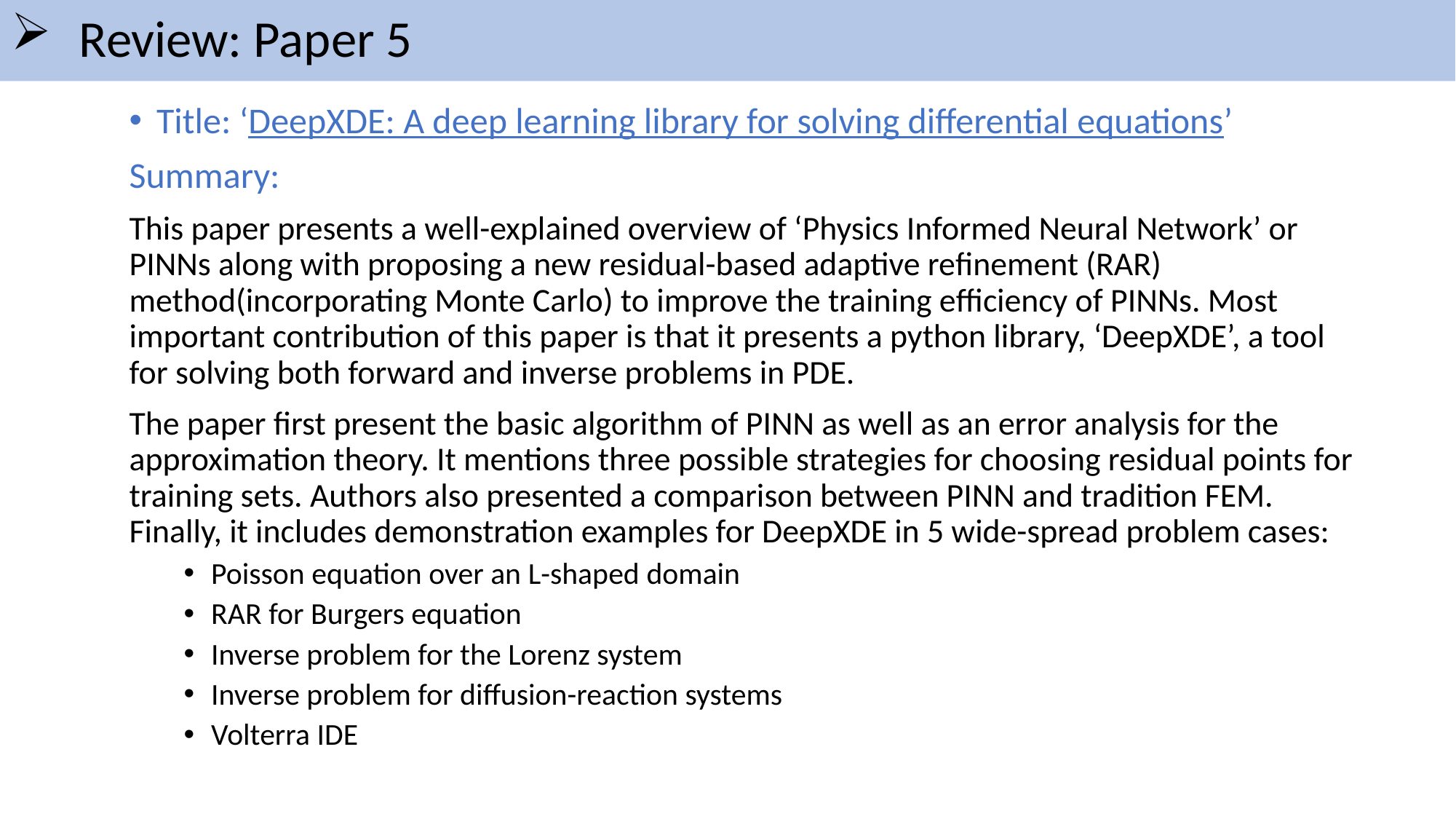

# Review: Paper 5
Title: ‘DeepXDE: A deep learning library for solving differential equations’
Summary:
This paper presents a well-explained overview of ‘Physics Informed Neural Network’ or PINNs along with proposing a new residual-based adaptive reﬁnement (RAR) method(incorporating Monte Carlo) to improve the training eﬃciency of PINNs. Most important contribution of this paper is that it presents a python library, ‘DeepXDE’, a tool for solving both forward and inverse problems in PDE.
The paper first present the basic algorithm of PINN as well as an error analysis for the approximation theory. It mentions three possible strategies for choosing residual points for training sets. Authors also presented a comparison between PINN and tradition FEM. Finally, it includes demonstration examples for DeepXDE in 5 wide-spread problem cases:
Poisson equation over an L-shaped domain
RAR for Burgers equation
Inverse problem for the Lorenz system
Inverse problem for diﬀusion-reaction systems
Volterra IDE